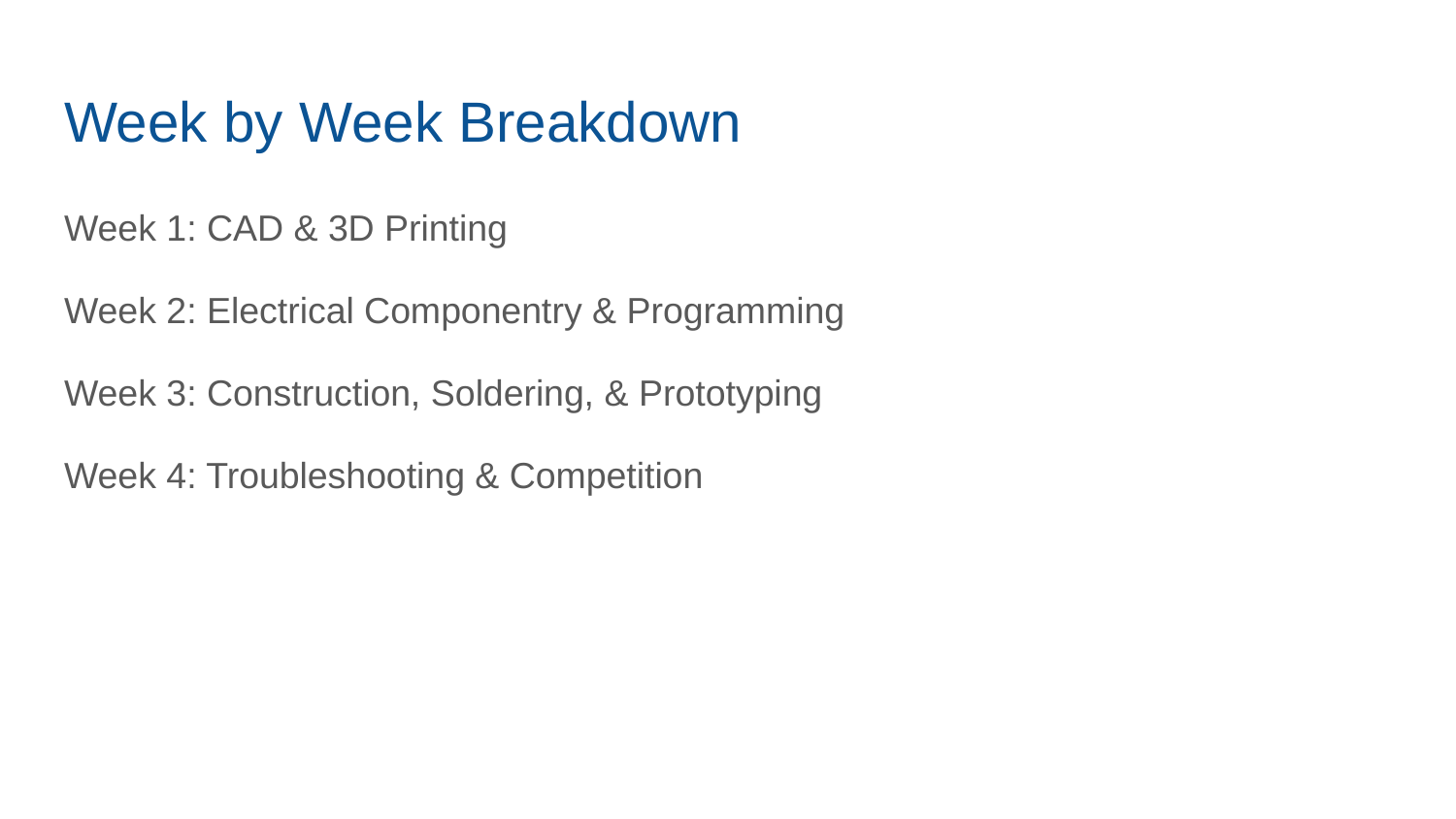

# Week by Week Breakdown
Week 1: CAD & 3D Printing
Week 2: Electrical Componentry & Programming
Week 3: Construction, Soldering, & Prototyping
Week 4: Troubleshooting & Competition